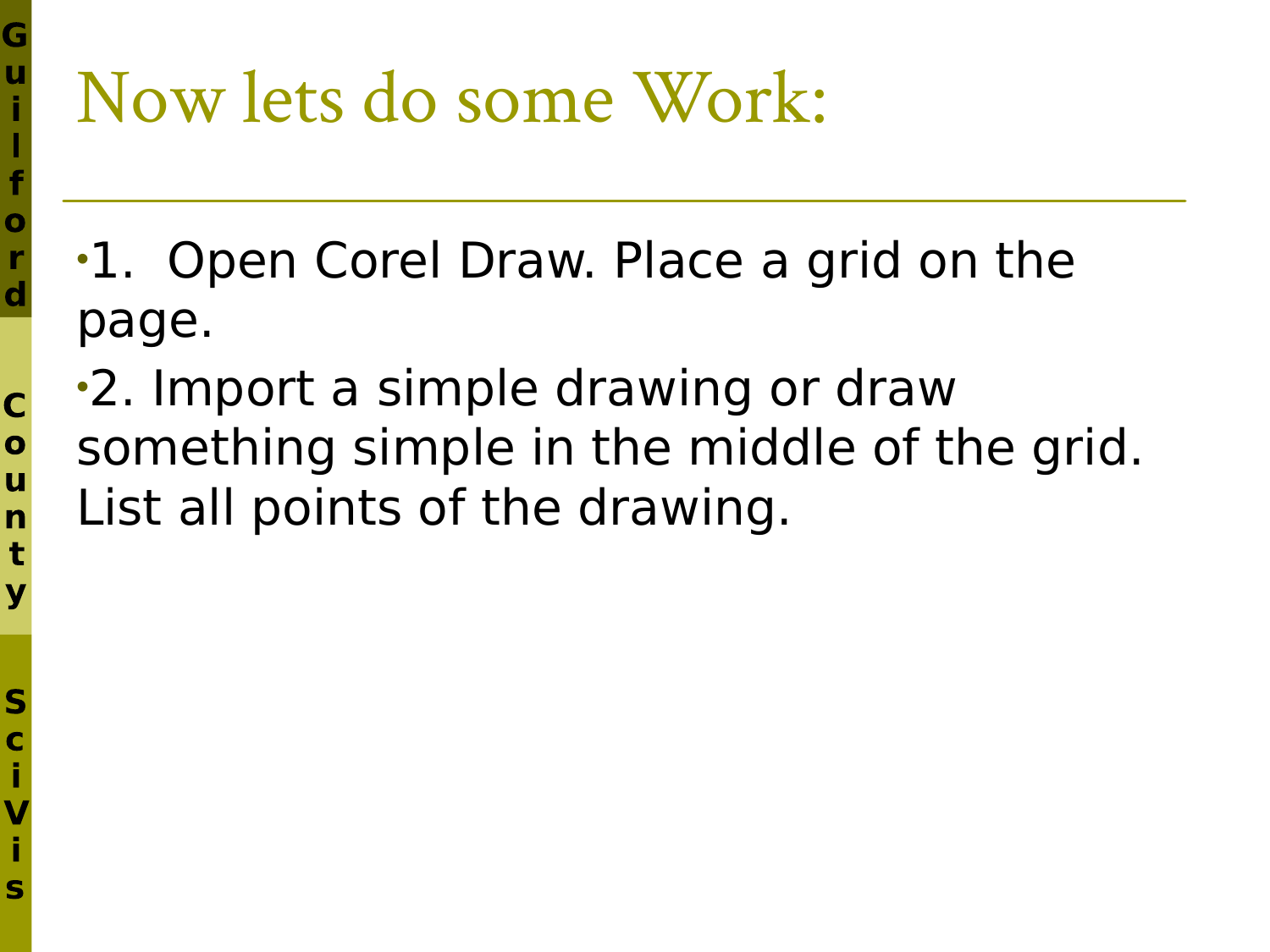

# Now lets do some Work:
1.  Open Corel Draw. Place a grid on the page.
2. Import a simple drawing or draw something simple in the middle of the grid. List all points of the drawing.